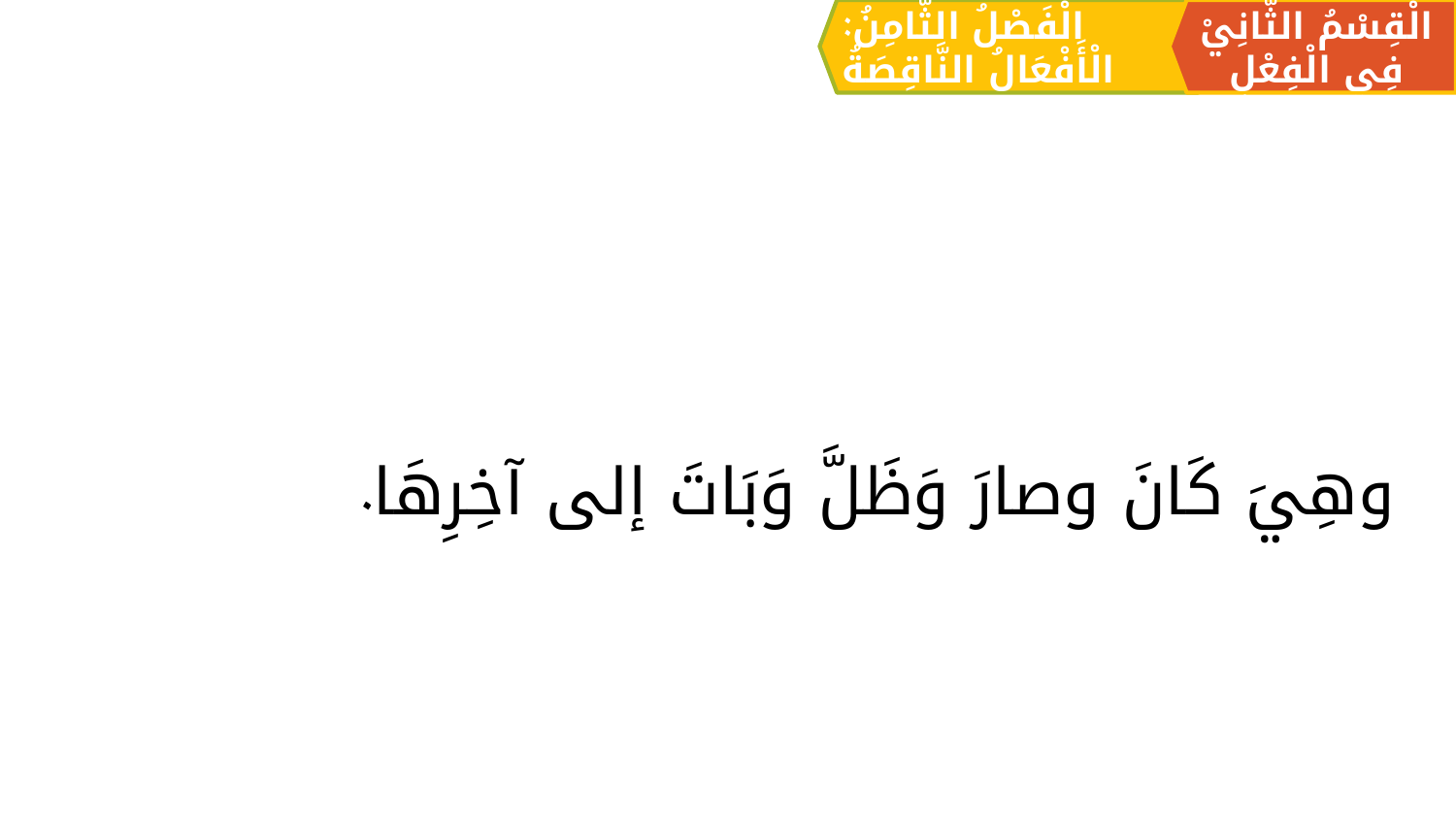

الْقِسْمُ الثَّانِيْ فِي الْفِعْلِ
الْفَصْلُ الثَّامِنُ: الْأَفْعَالُ النَّاقِصَةُ
وهِيَ كَانَ وصارَ وَظَلَّ وَبَاتَ إلی آخِرِهَا.